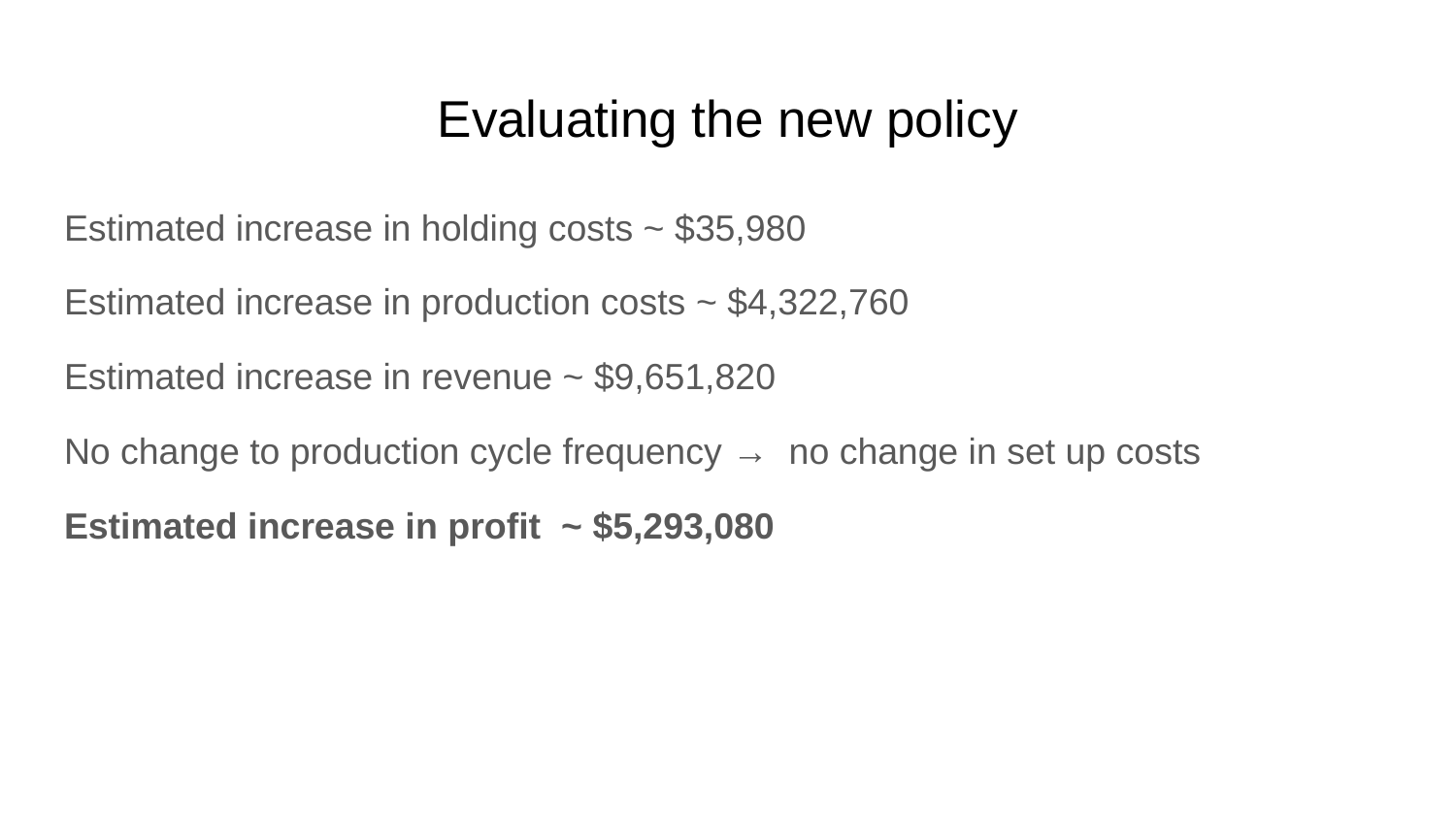

# Evaluating the new policy
Estimated increase in holding costs ~ $35,980
Estimated increase in production costs ~ $4,322,760
Estimated increase in revenue ~ $9,651,820
No change to production cycle frequency →  no change in set up costs
Estimated increase in profit  ~ $5,293,080